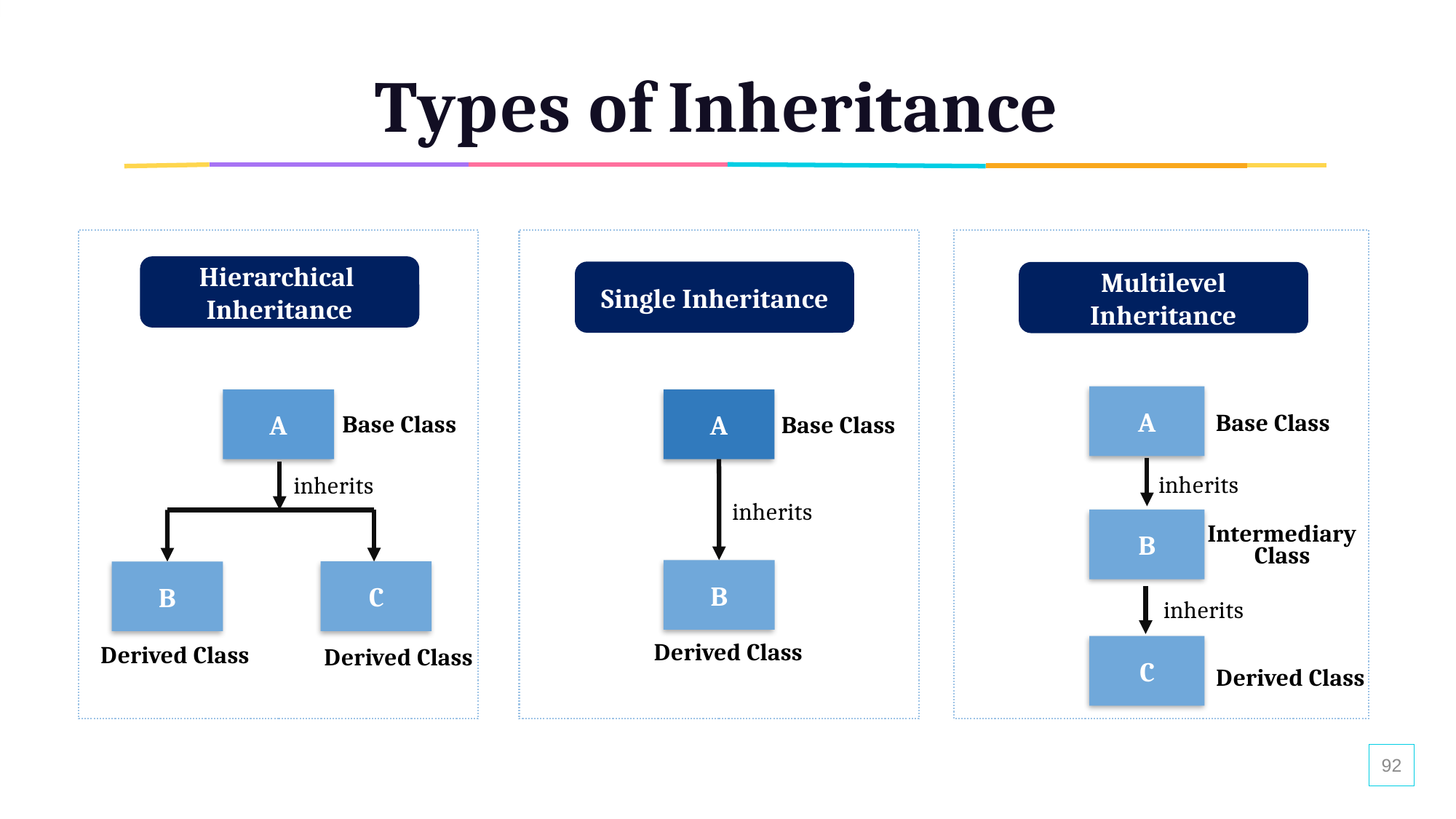

# Types of Inheritance

Hierarchical  Inheritance
A
Base Class
inherits
C
B
Derived Class
Derived Class

Single Inheritance
A
Base Class
inherits
B
Derived Class

Multilevel Inheritance
A
inherits
B
inherits
C
Base Class
Intermediary Class
Derived Class
92